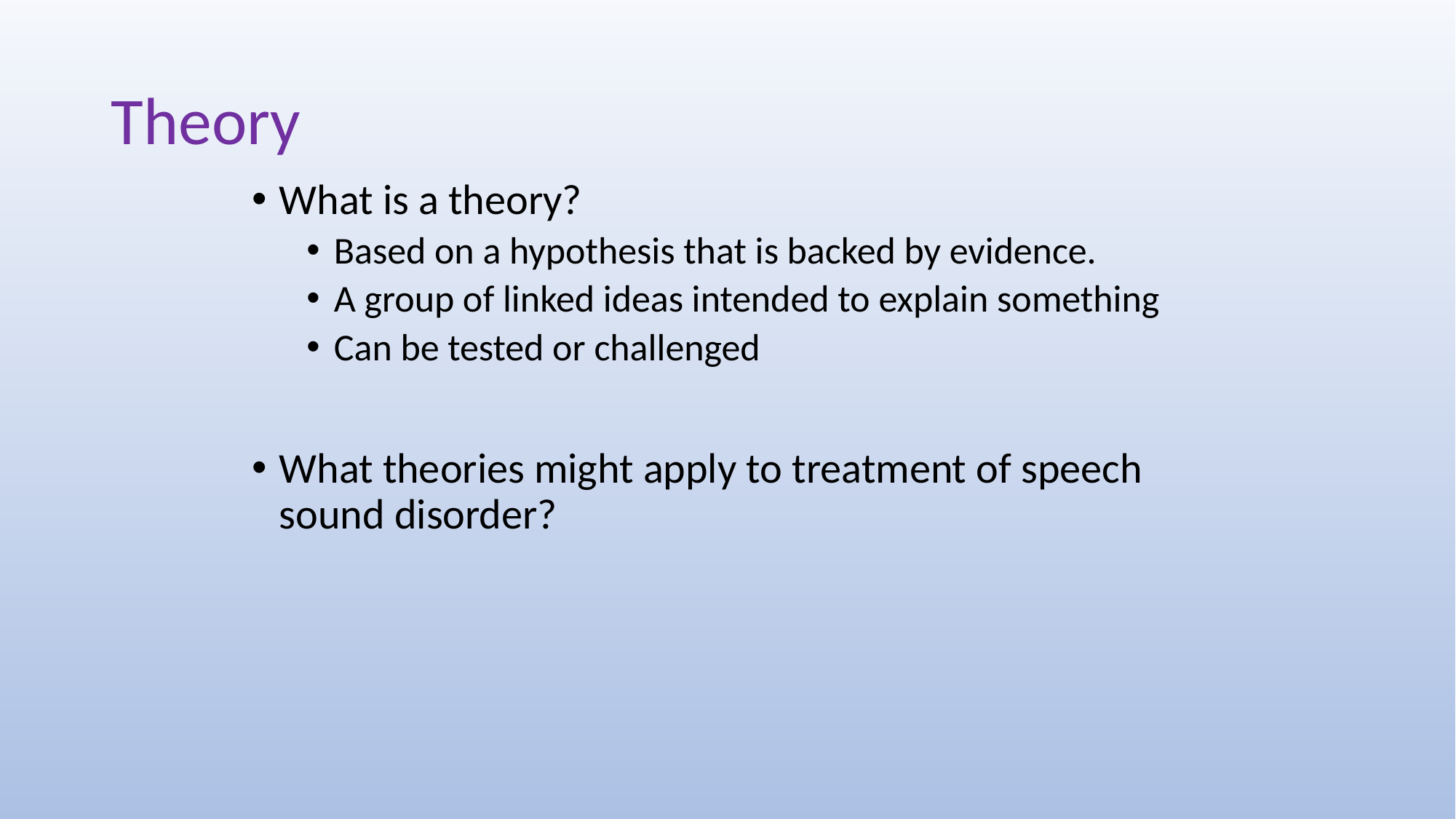

# Theory
What is a theory?
Based on a hypothesis that is backed by evidence.
A group of linked ideas intended to explain something
Can be tested or challenged

What theories might apply to treatment of speech sound disorder?